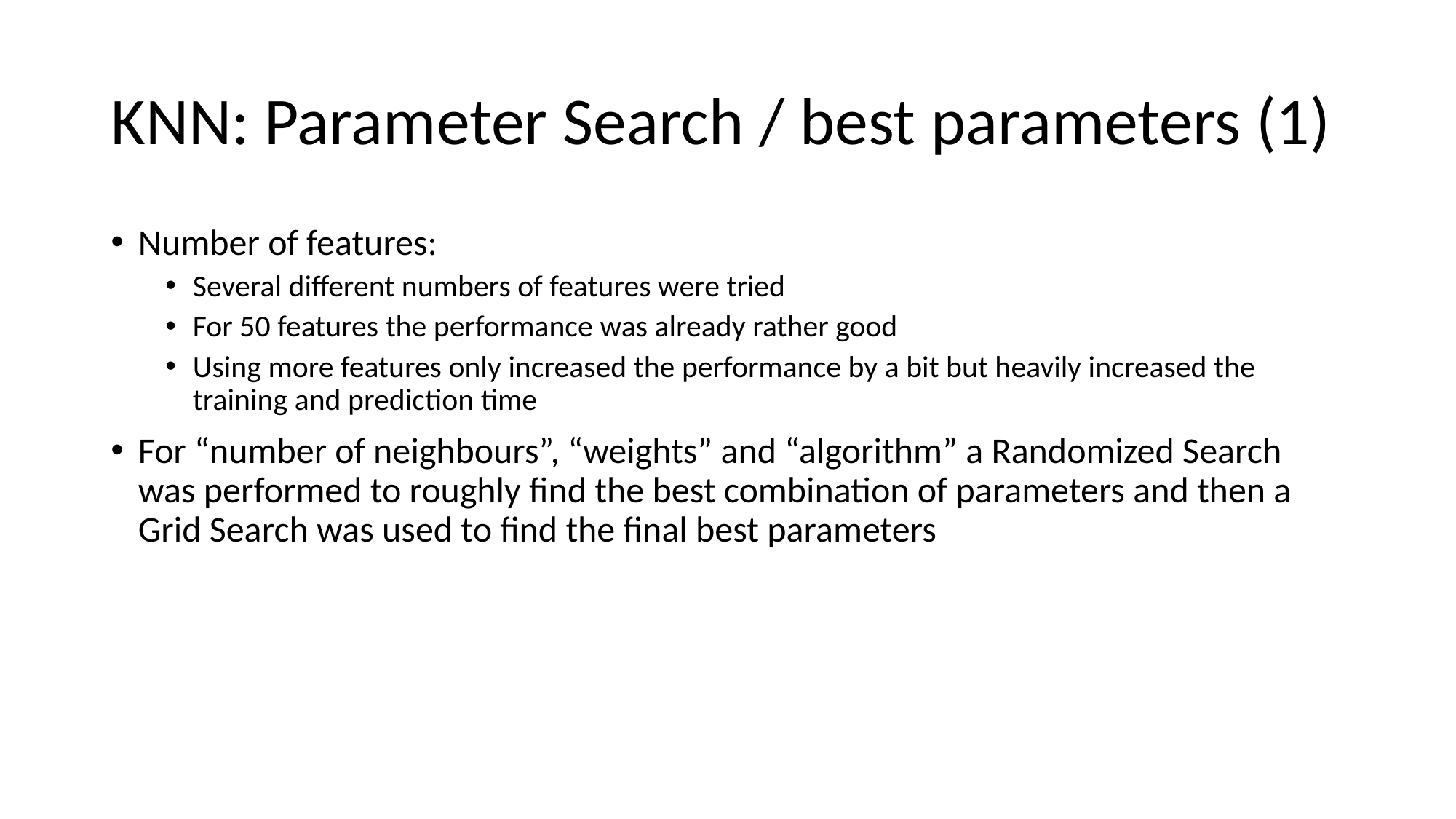

# KNN: Parameter Search / best parameters (1)
Number of features:
Several different numbers of features were tried
For 50 features the performance was already rather good
Using more features only increased the performance by a bit but heavily increased the training and prediction time
For “number of neighbours”, “weights” and “algorithm” a Randomized Search was performed to roughly find the best combination of parameters and then a Grid Search was used to find the final best parameters